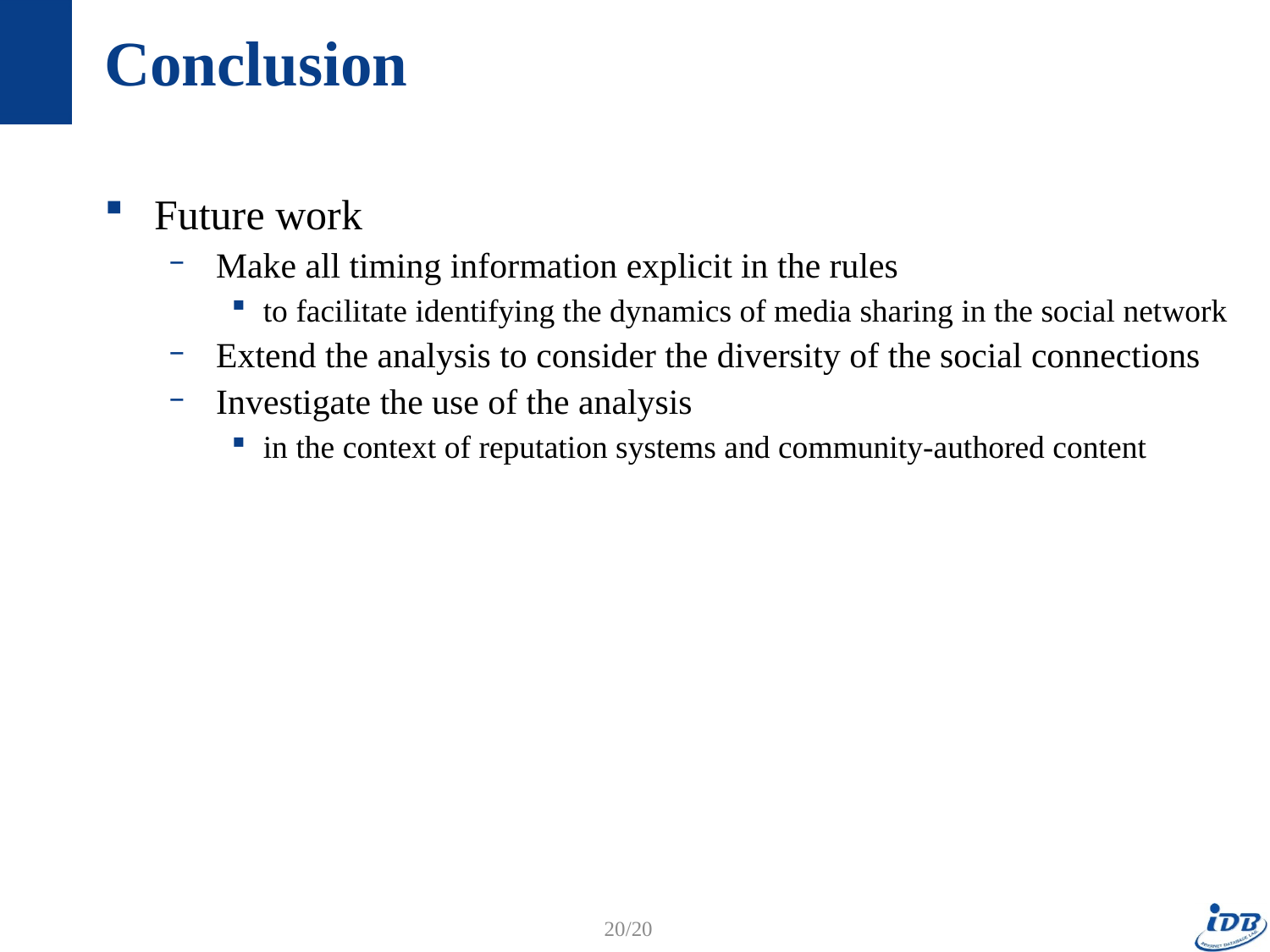

# Conclusion
Future work
Make all timing information explicit in the rules
to facilitate identifying the dynamics of media sharing in the social network
Extend the analysis to consider the diversity of the social connections
Investigate the use of the analysis
in the context of reputation systems and community-authored content

20/20